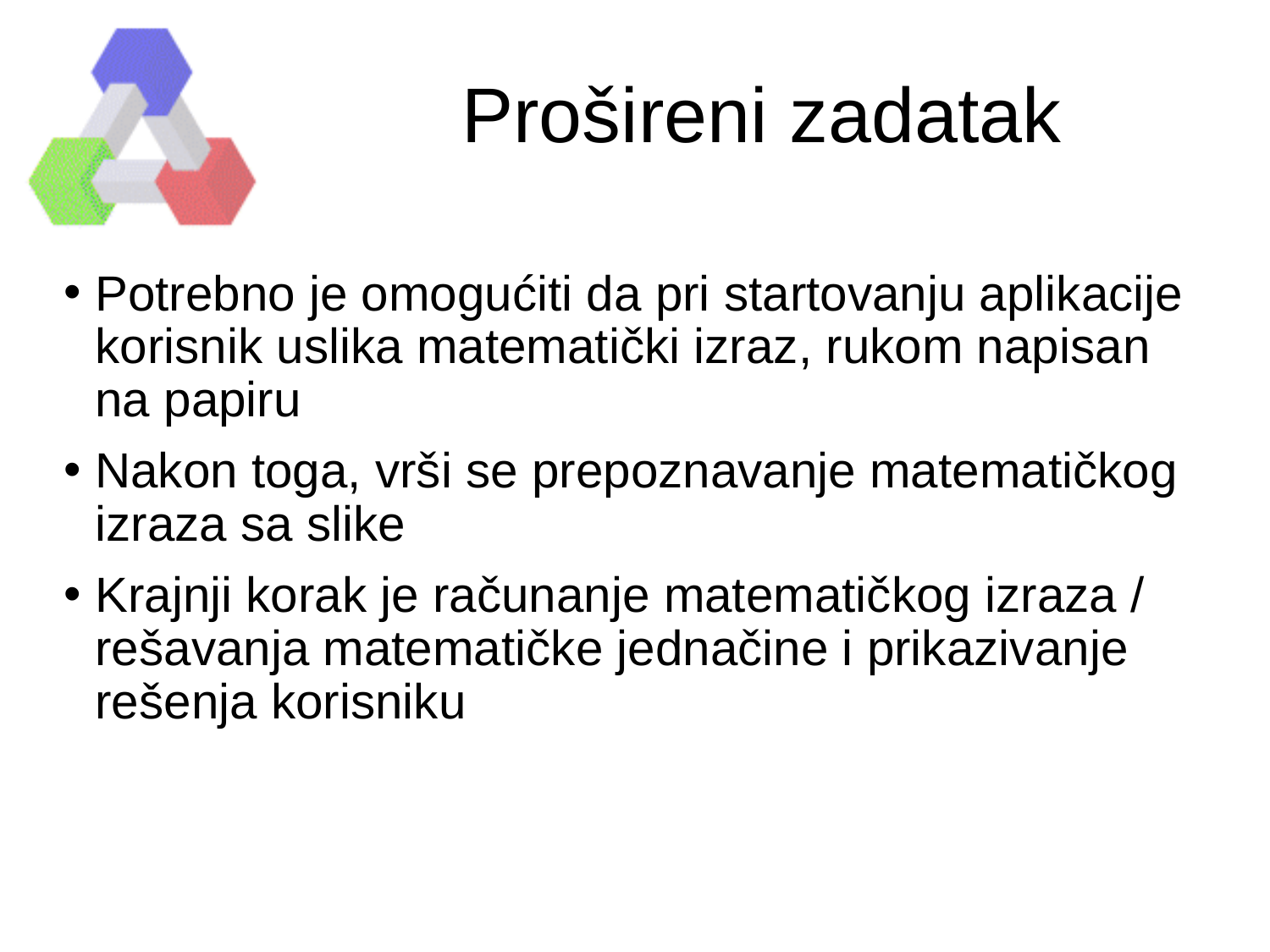

# Prošireni zadatak
Potrebno je omogućiti da pri startovanju aplikacije korisnik uslika matematički izraz, rukom napisan na papiru
Nakon toga, vrši se prepoznavanje matematičkog izraza sa slike
Krajnji korak je računanje matematičkog izraza / rešavanja matematičke jednačine i prikazivanje rešenja korisniku